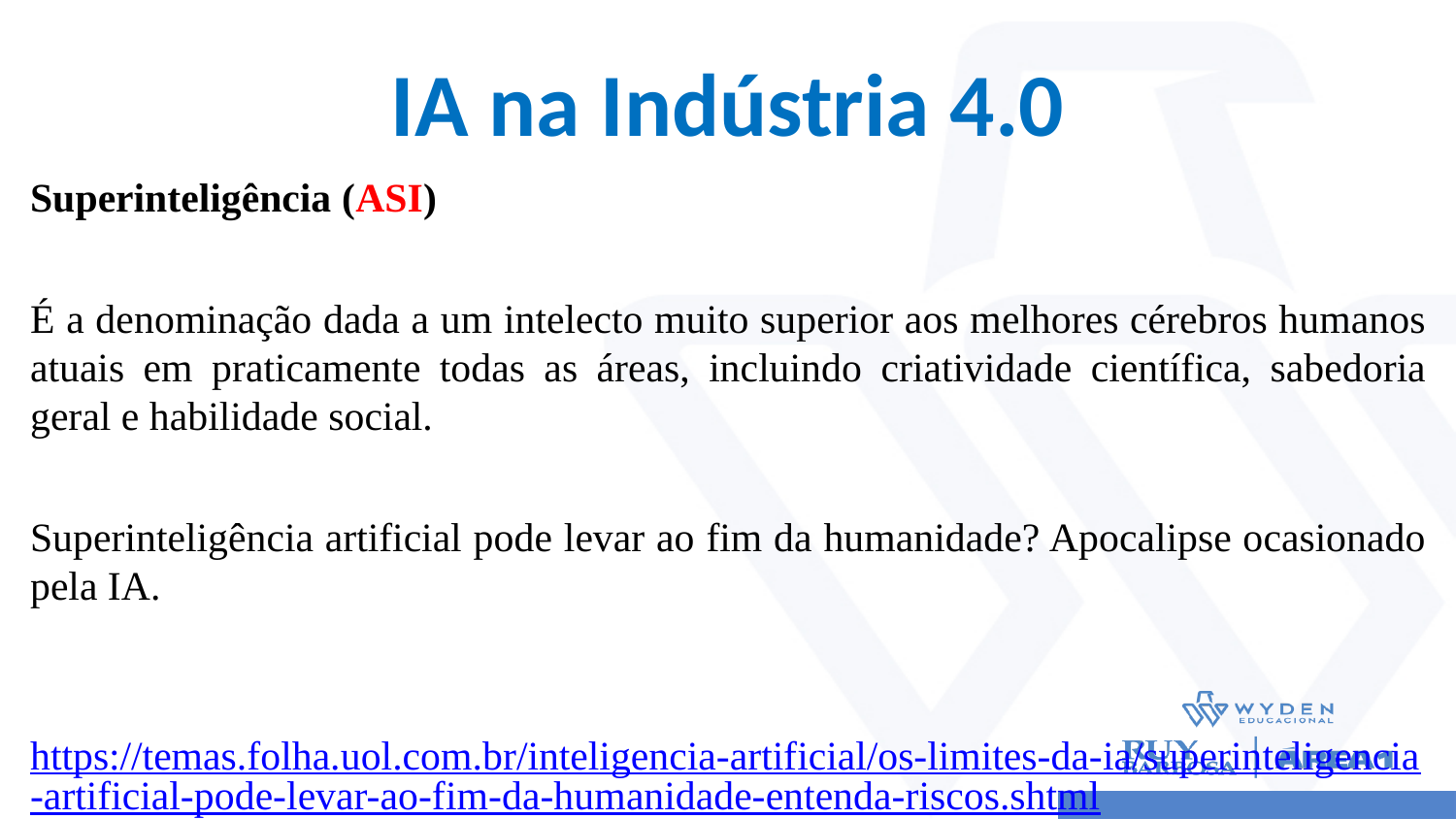

# IA na Indústria 4.0
Superinteligência (ASI)

É a denominação dada a um intelecto muito superior aos melhores cérebros humanos atuais em praticamente todas as áreas, incluindo criatividade científica, sabedoria geral e habilidade social.

Superinteligência artificial pode levar ao fim da humanidade? Apocalipse ocasionado pela IA.

	 https://temas.folha.uol.com.br/inteligencia-artificial/os-limites-da-ia/superinteligencia-artificial-pode-levar-ao-fim-da-humanidade-entenda-riscos.shtml